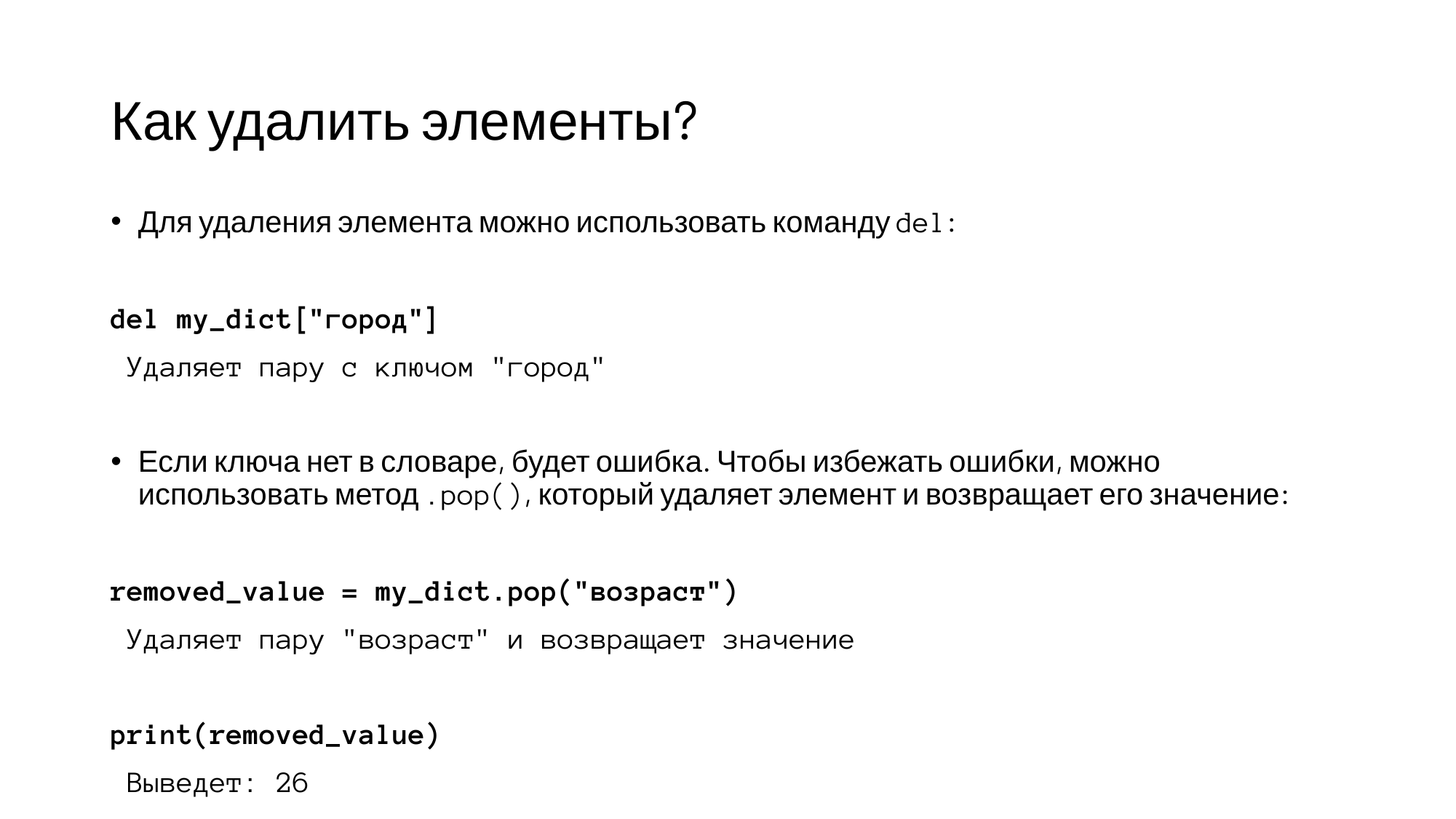

# Как удалить элементы?

Для удаления элемента можно использовать команду del:

del my_dict["город"]
 Удаляет пару с ключом "город"

Если ключа нет в словаре, будет ошибка. Чтобы избежать ошибки, можно использовать метод .pop(), который удаляет элемент и возвращает его значение:

removed_value = my_dict.pop("возраст")
 Удаляет пару "возраст" и возвращает значение

print(removed_value)
 Выведет: 26